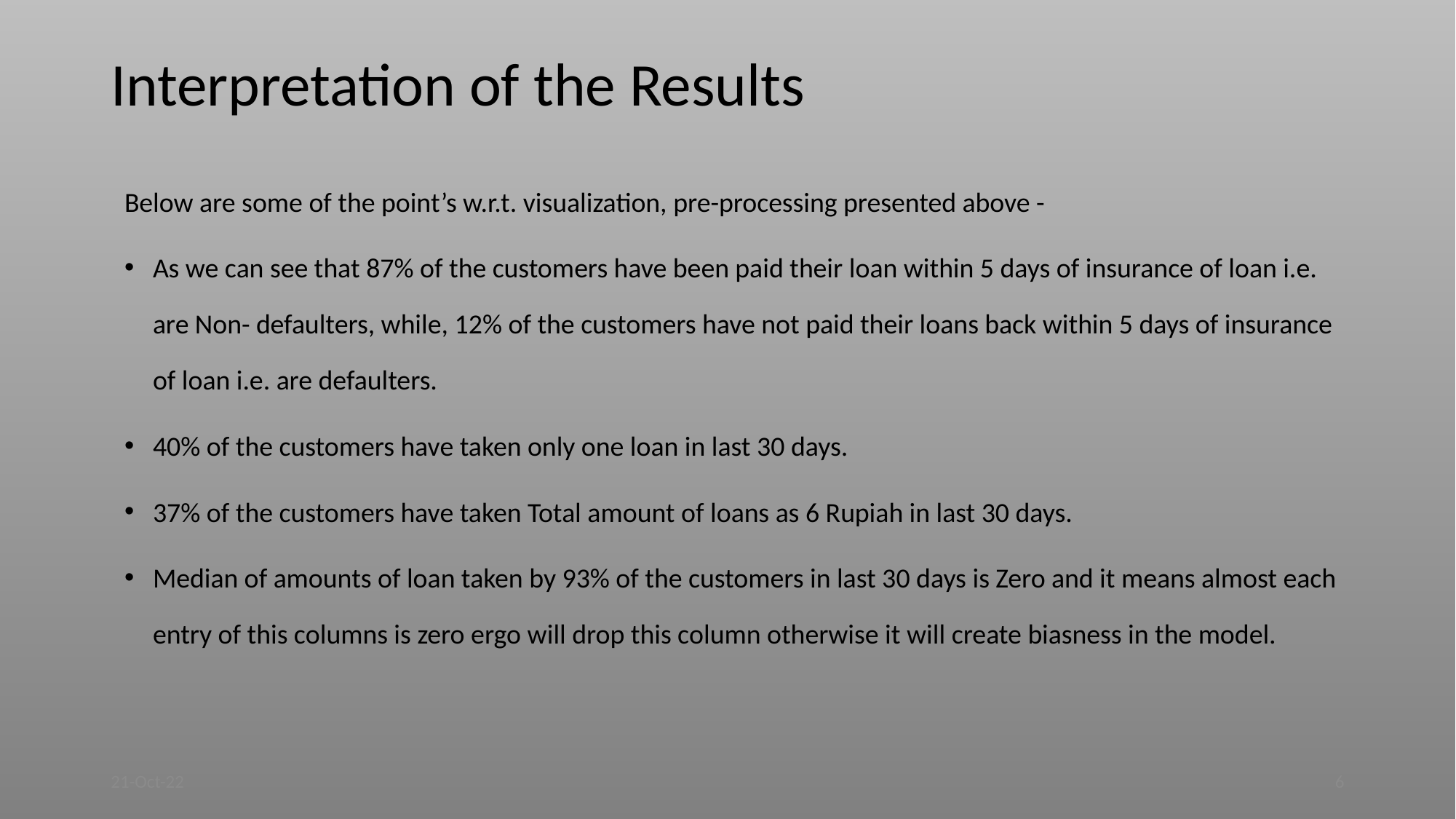

# Interpretation of the Results
Below are some of the point’s w.r.t. visualization, pre-processing presented above -
As we can see that 87% of the customers have been paid their loan within 5 days of insurance of loan i.e. are Non- defaulters, while, 12% of the customers have not paid their loans back within 5 days of insurance of loan i.e. are defaulters.
40% of the customers have taken only one loan in last 30 days.
37% of the customers have taken Total amount of loans as 6 Rupiah in last 30 days.
Median of amounts of loan taken by 93% of the customers in last 30 days is Zero and it means almost each entry of this columns is zero ergo will drop this column otherwise it will create biasness in the model.

21-Oct-22
6